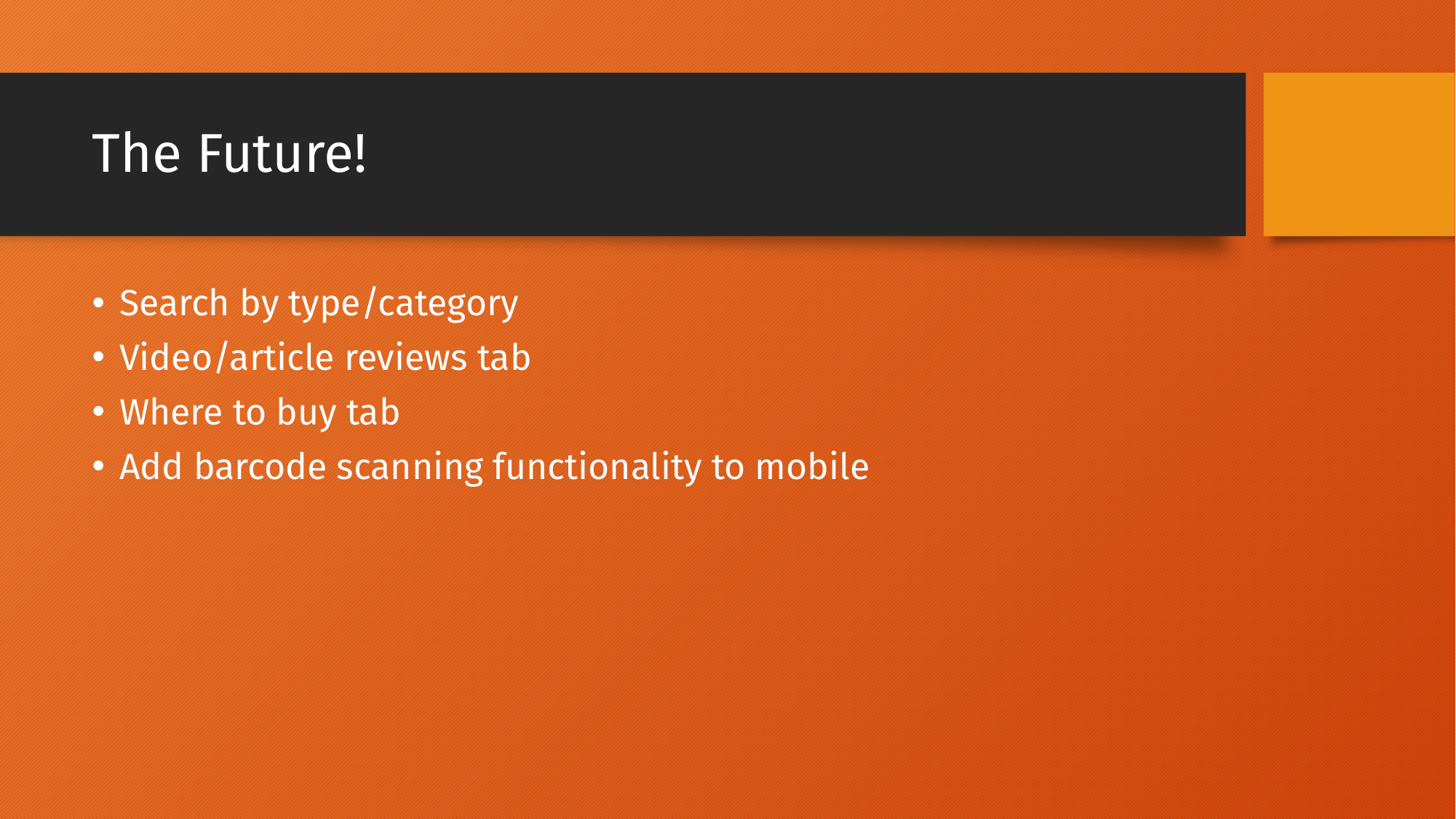

# The Future!
Search by type/category
Video/article reviews tab
Where to buy tab
Add barcode scanning functionality to mobile